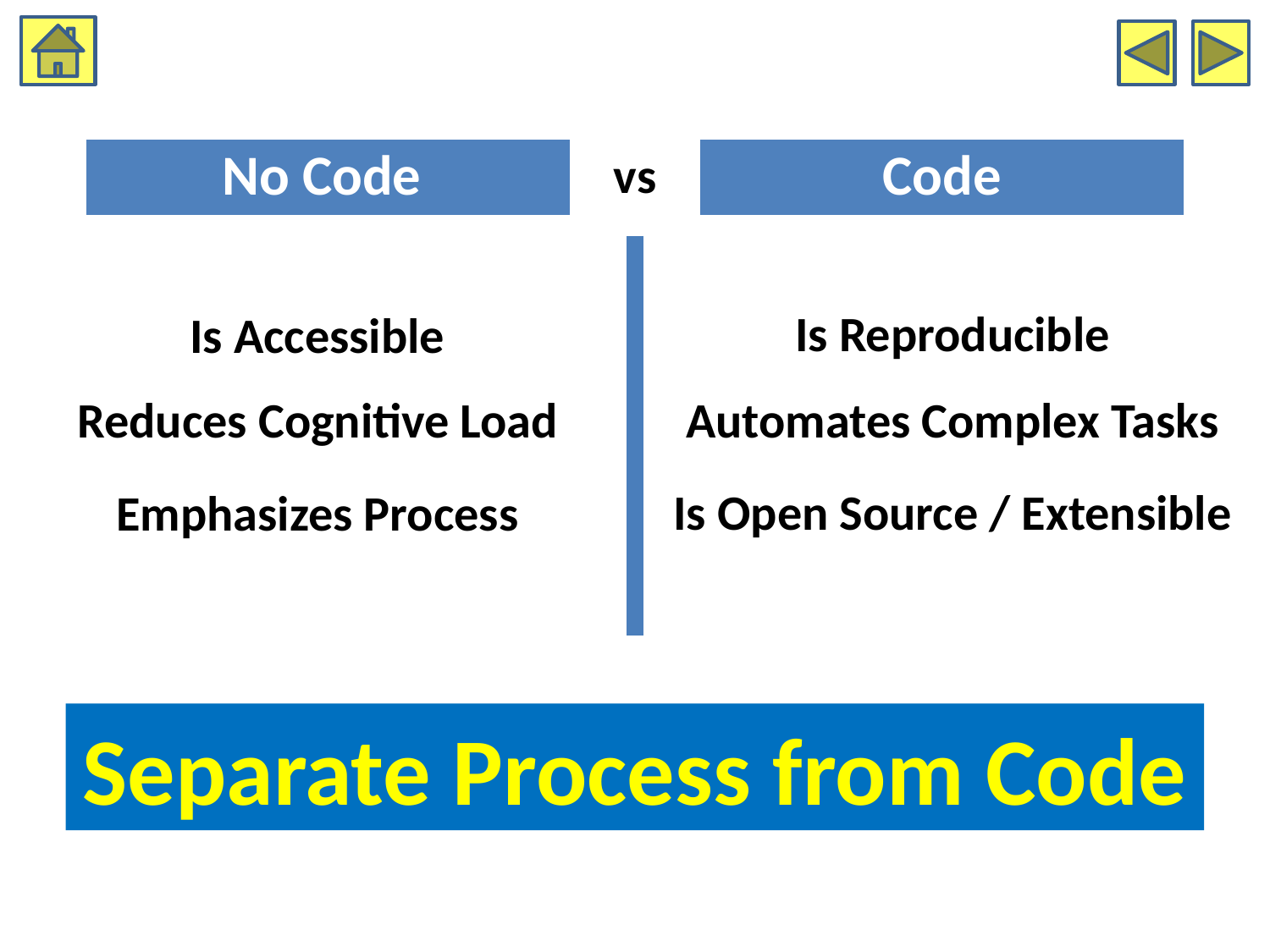

No Code
vs
Code
Is Reproducible
Is Accessible
Reduces Cognitive Load
Automates Complex Tasks
Is Open Source / Extensible
Emphasizes Process
Separate Process from Code